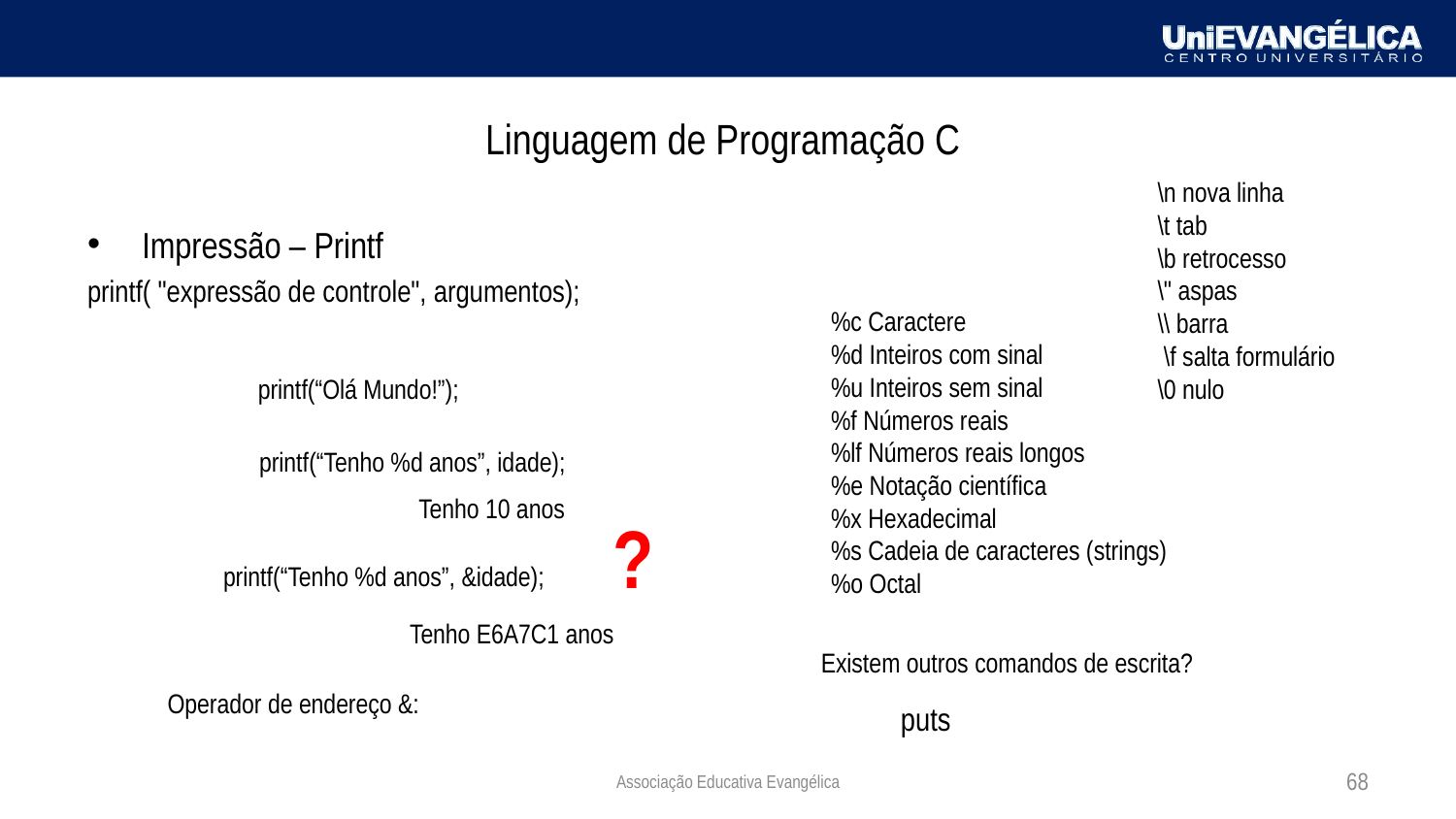

# Linguagem de Programação C
\n nova linha
\t tab
\b retrocesso
\" aspas
\\ barra
 \f salta formulário
\0 nulo
Impressão – Printf
printf( "expressão de controle", argumentos);

%c Caractere
%d Inteiros com sinal
%u Inteiros sem sinal
%f Números reais
%lf Números reais longos
%e Notação cientíﬁca
%x Hexadecimal
%s Cadeia de caracteres (strings)
%o Octal
printf(“Olá Mundo!”);
printf(“Tenho %d anos”, idade);
Tenho 10 anos
?
printf(“Tenho %d anos”, &idade);
Tenho E6A7C1 anos
Existem outros comandos de escrita?

Operador de endereço &:
puts

Associação Educativa Evangélica
68